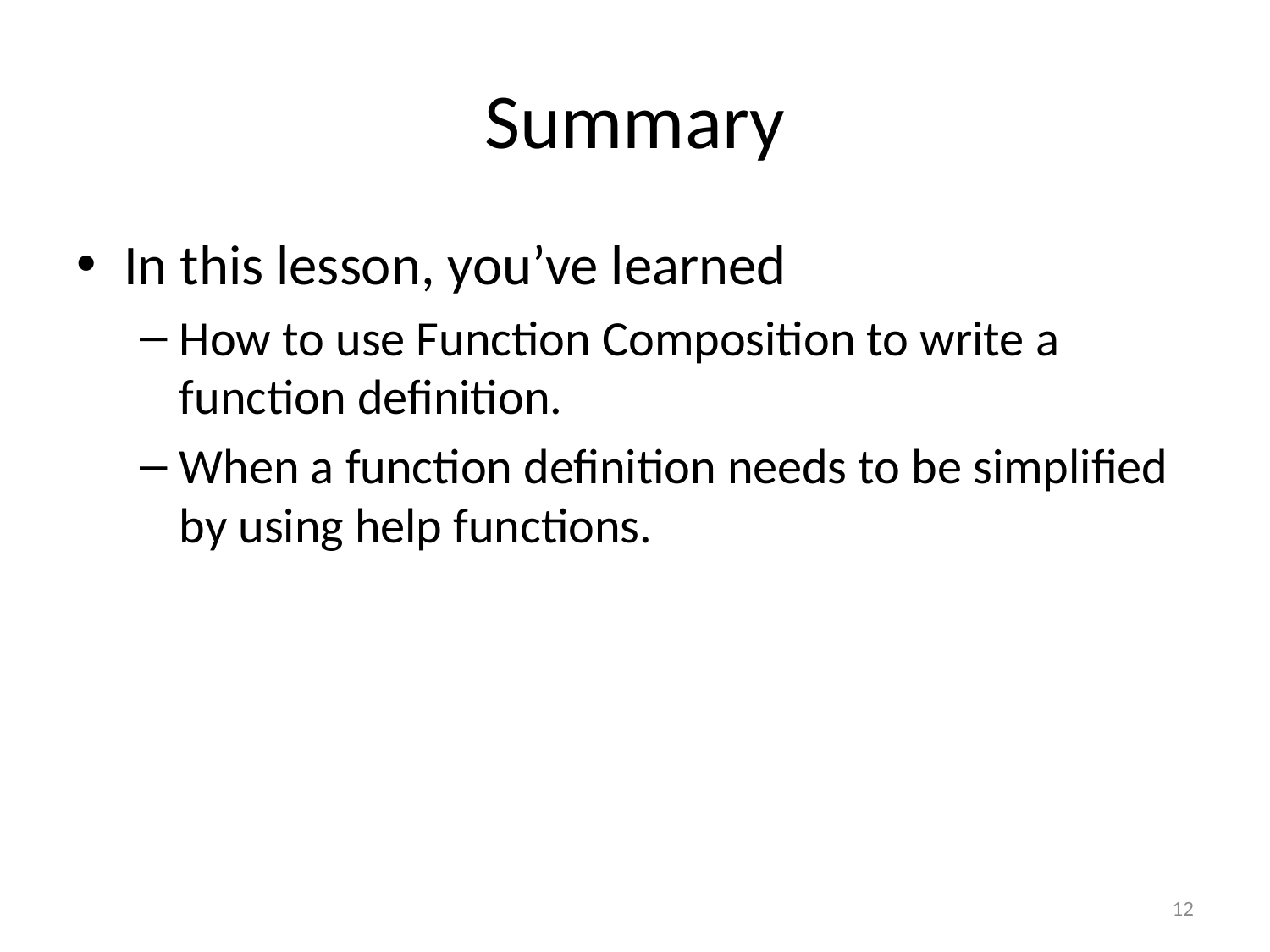

# Summary
In this lesson, you’ve learned
How to use Function Composition to write a function definition.
When a function definition needs to be simplified by using help functions.
12